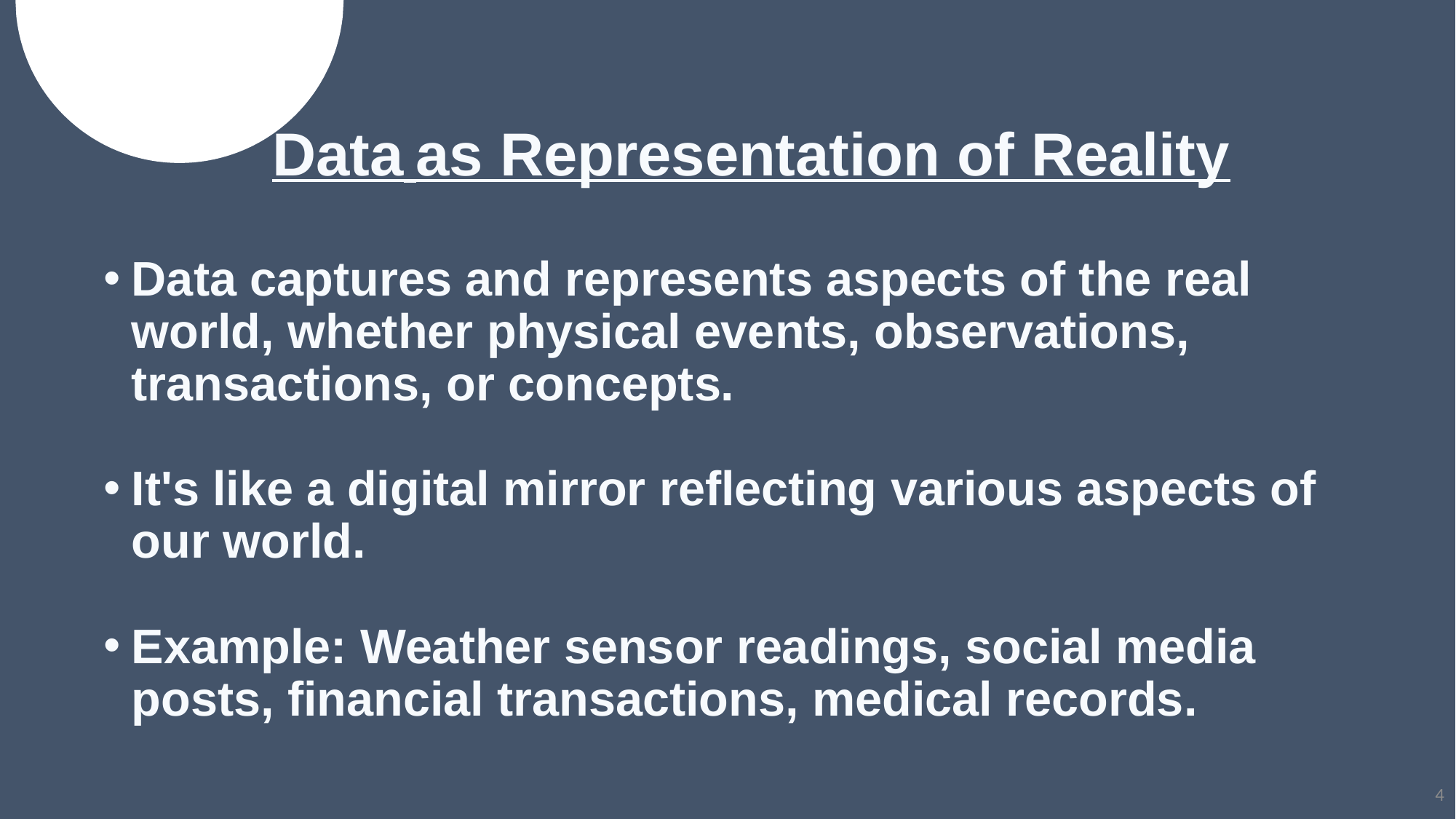

Data as Representation of Reality

Data captures and represents aspects of the real world, whether physical events, observations, transactions, or concepts.

It's like a digital mirror reflecting various aspects of our world.

Example: Weather sensor readings, social media posts, financial transactions, medical records.

4